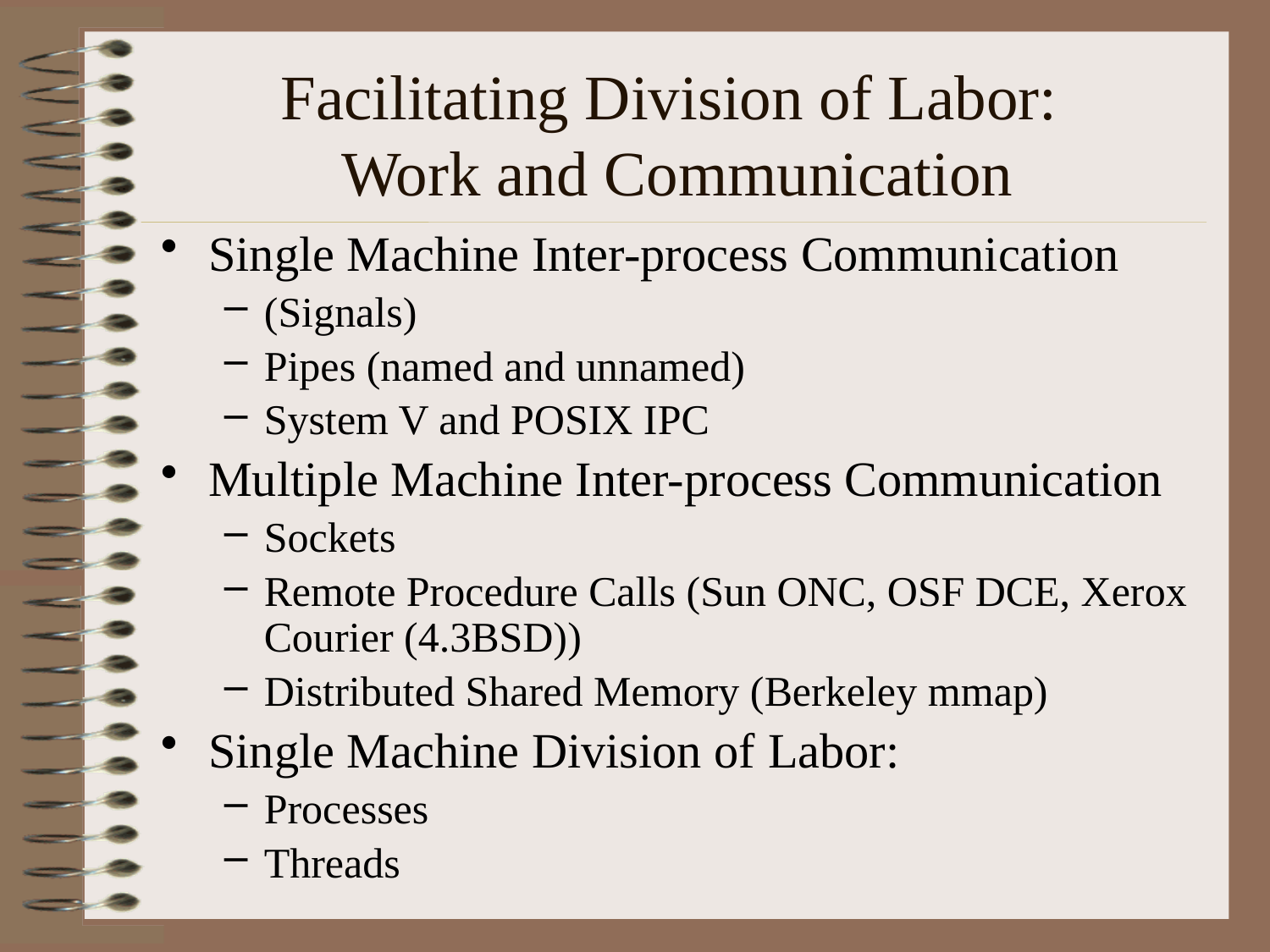

# Facilitating Division of Labor: Work and Communication
Single Machine Inter-process Communication
(Signals)
Pipes (named and unnamed)
System V and POSIX IPC
Multiple Machine Inter-process Communication
Sockets
Remote Procedure Calls (Sun ONC, OSF DCE, Xerox Courier (4.3BSD))
Distributed Shared Memory (Berkeley mmap)
Single Machine Division of Labor:
Processes
Threads